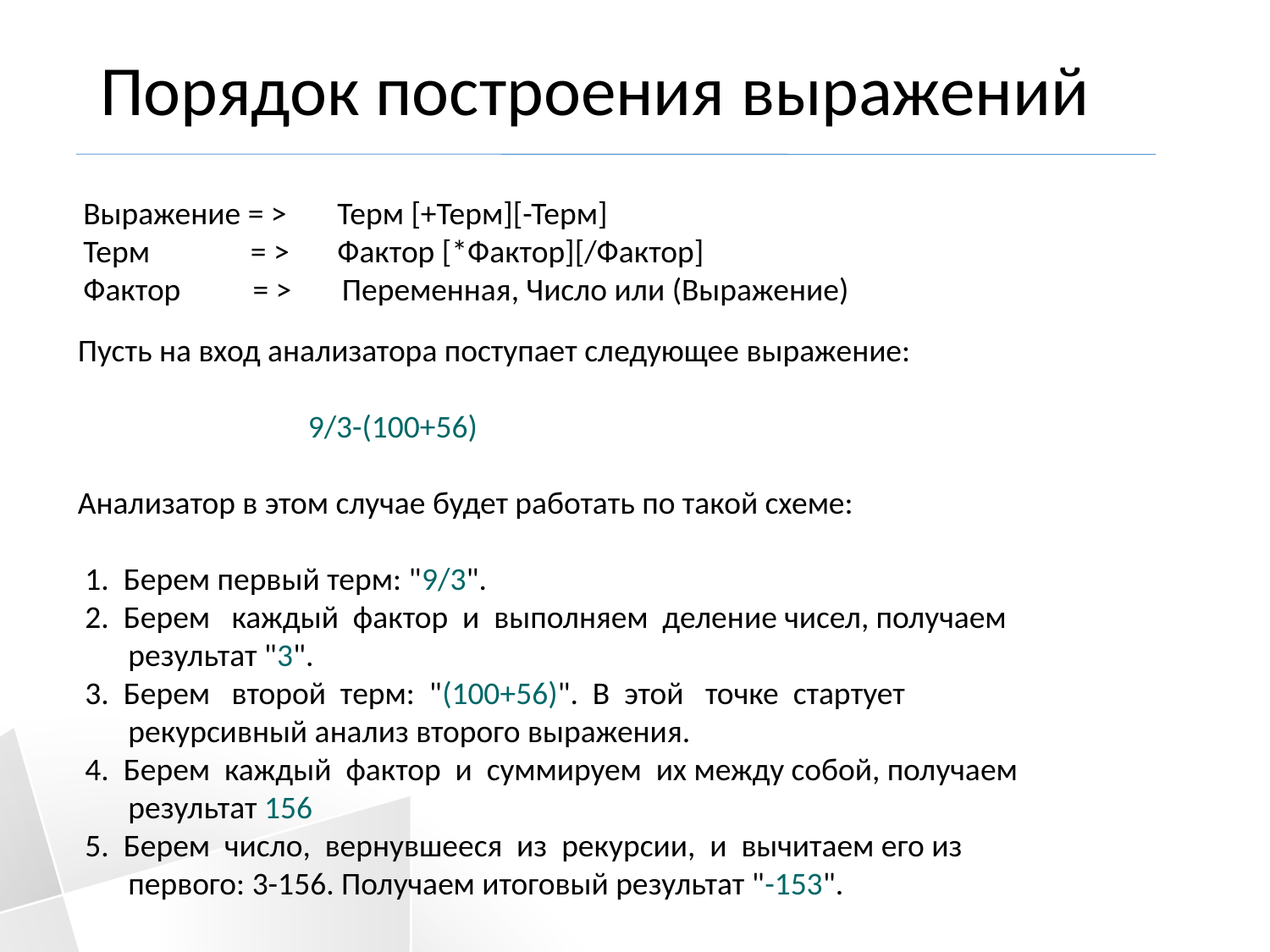

# Порядок построения выражений
Выражение = > 	Терм [+Терм][-Терм]
Терм              = >  	Фактор [*Фактор][/Фактор]
Фактор          = >       Переменная, Число или (Выражение)

Пусть на вход анализатора поступает следующее выражение:

                                9/3-(100+56)

Анализатор в этом случае будет работать по такой схеме:

 1.  Берем первый терм: "9/3".
 2.  Берем   каждый  фактор  и  выполняем  деление чисел, получаем
       результат "3".
 3.  Берем   второй  терм:  "(100+56)".  В  этой   точке  стартует
       рекурсивный анализ второго выражения.
 4.  Берем  каждый  фактор  и  суммируем  их между собой, получаем
       результат 156
 5.  Берем  число,  вернувшееся  из  рекурсии,  и  вычитаем его из
       первого: 3-156. Получаем итоговый результат "-153".